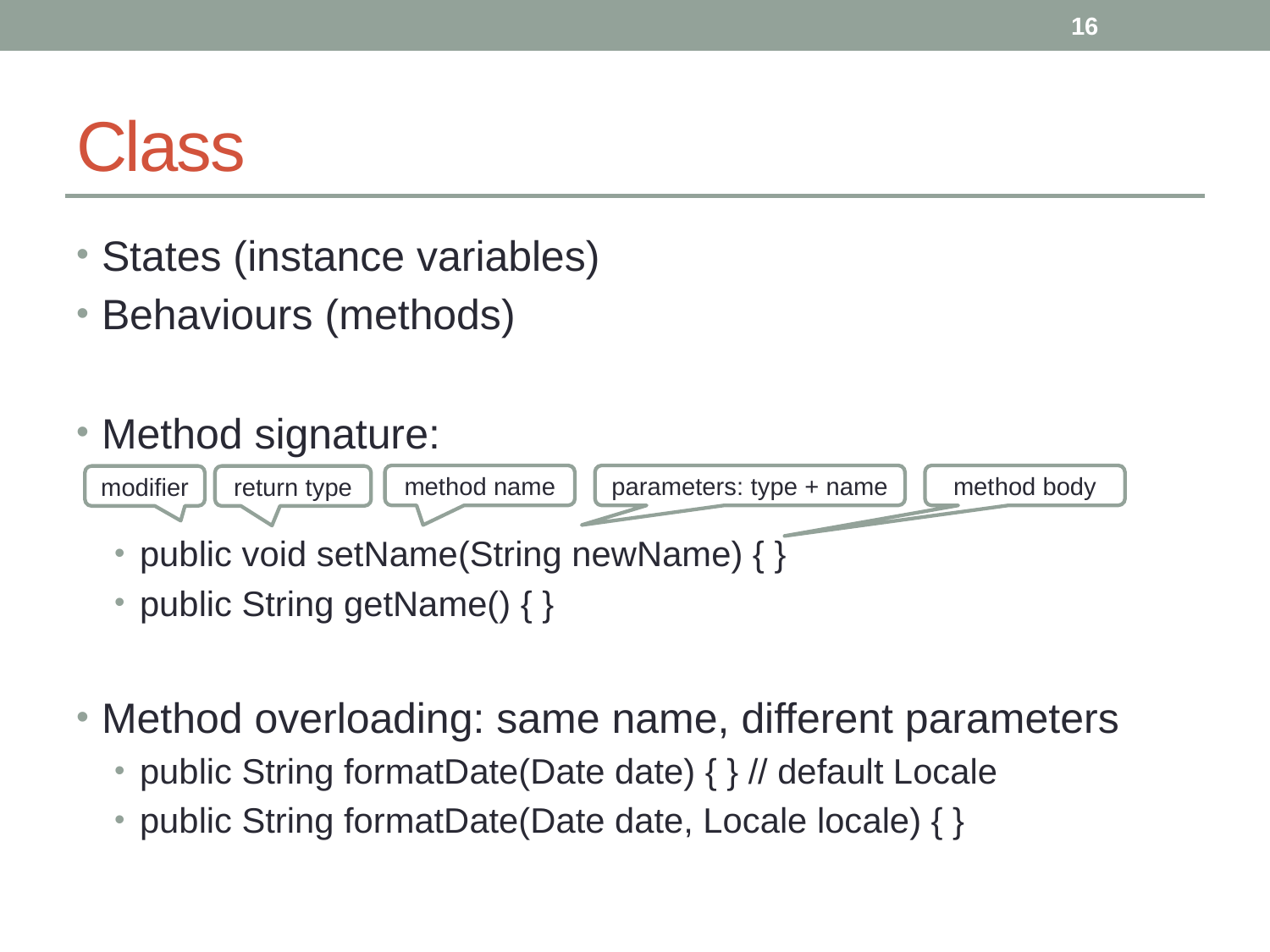

16
# Class
States (instance variables)
Behaviours (methods)

Method signature:

public void setName(String newName) { }
public String getName() { }

Method overloading: same name, different parameters
public String formatDate(Date date) { } // default Locale
public String formatDate(Date date, Locale locale) { }

method name
parameters: type + name
method body
modifier
return type